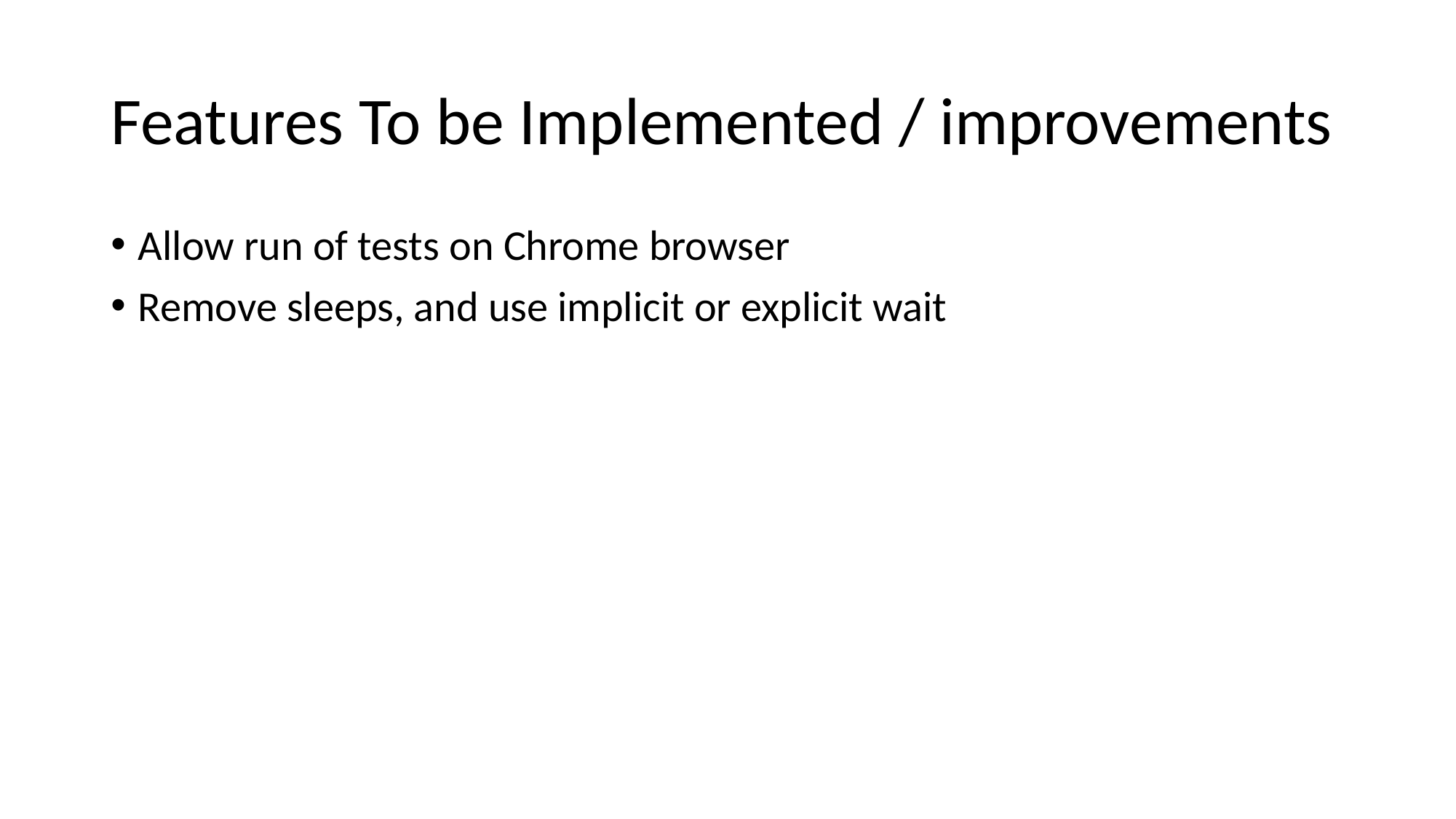

# Features To be Implemented / improvements
Allow run of tests on Chrome browser
Remove sleeps, and use implicit or explicit wait